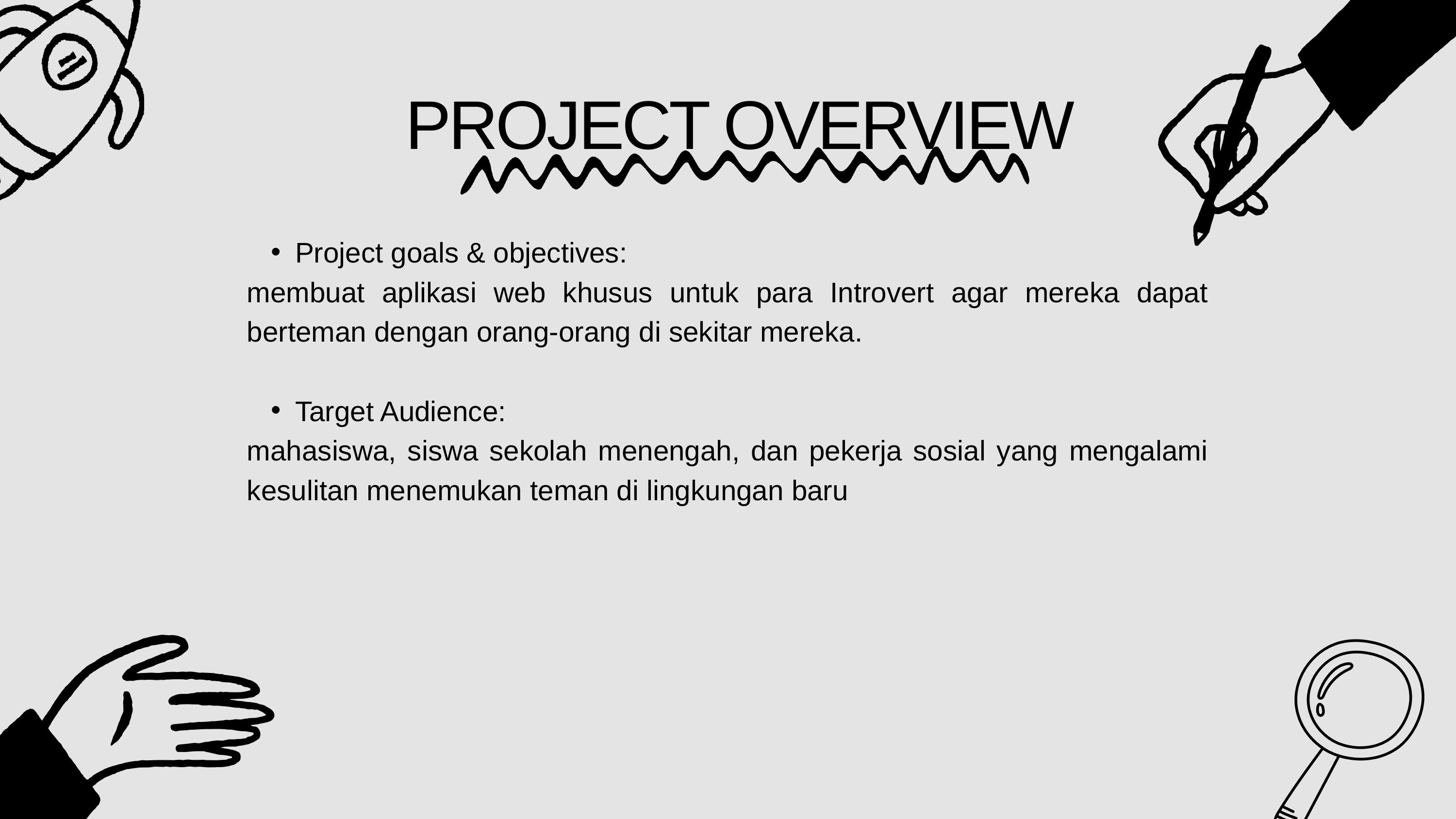

PROJECT OVERVIEW

Project goals & objectives:
membuat aplikasi web khusus untuk para Introvert agar mereka dapat berteman dengan orang-orang di sekitar mereka.

Target Audience:
mahasiswa, siswa sekolah menengah, dan pekerja sosial yang mengalami kesulitan menemukan teman di lingkungan baru